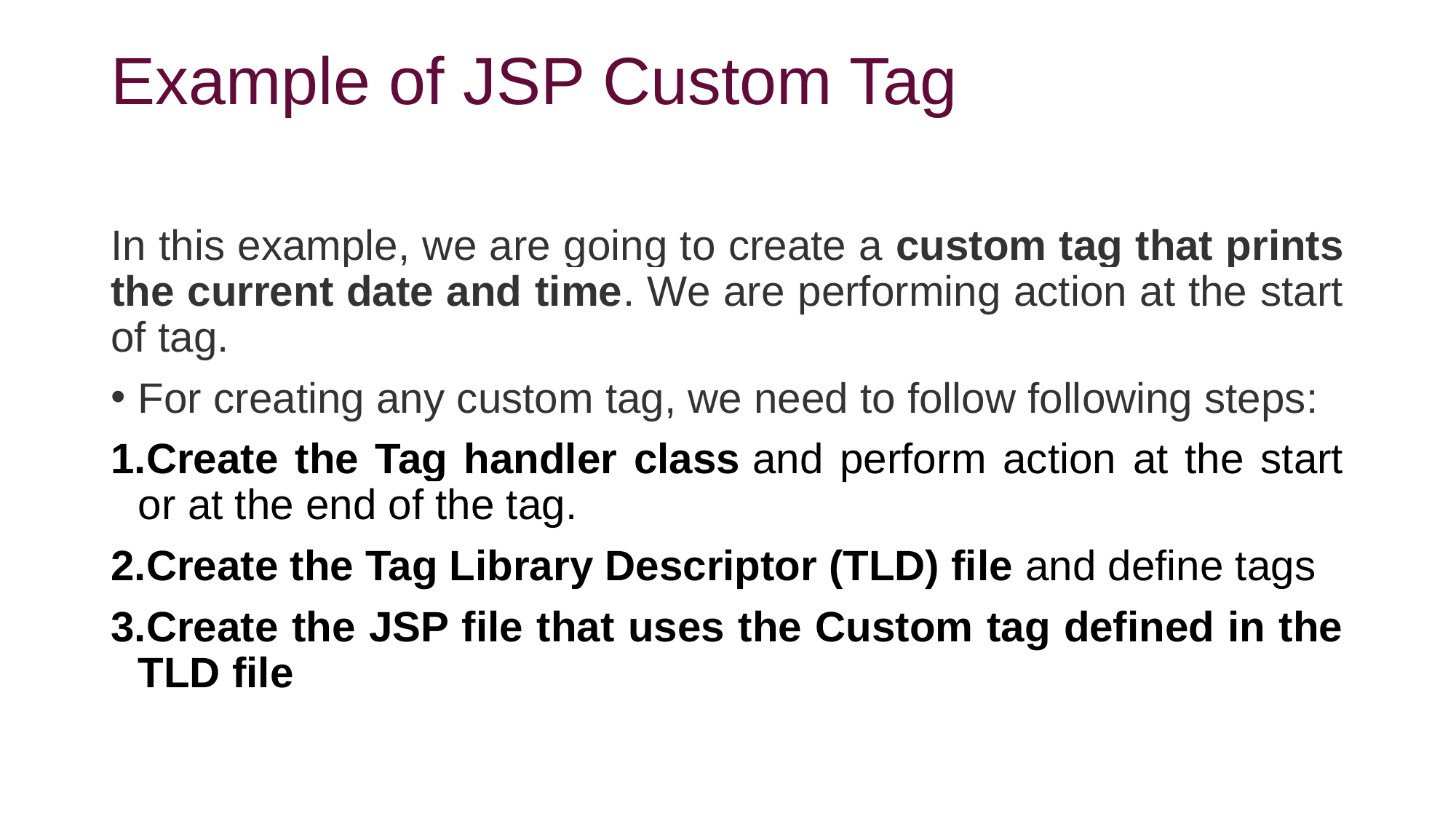

# Example of JSP Custom Tag
In this example, we are going to create a custom tag that prints the current date and time. We are performing action at the start of tag.
For creating any custom tag, we need to follow following steps:
Create the Tag handler class and perform action at the start or at the end of the tag.
Create the Tag Library Descriptor (TLD) file and define tags
Create the JSP file that uses the Custom tag defined in the TLD file